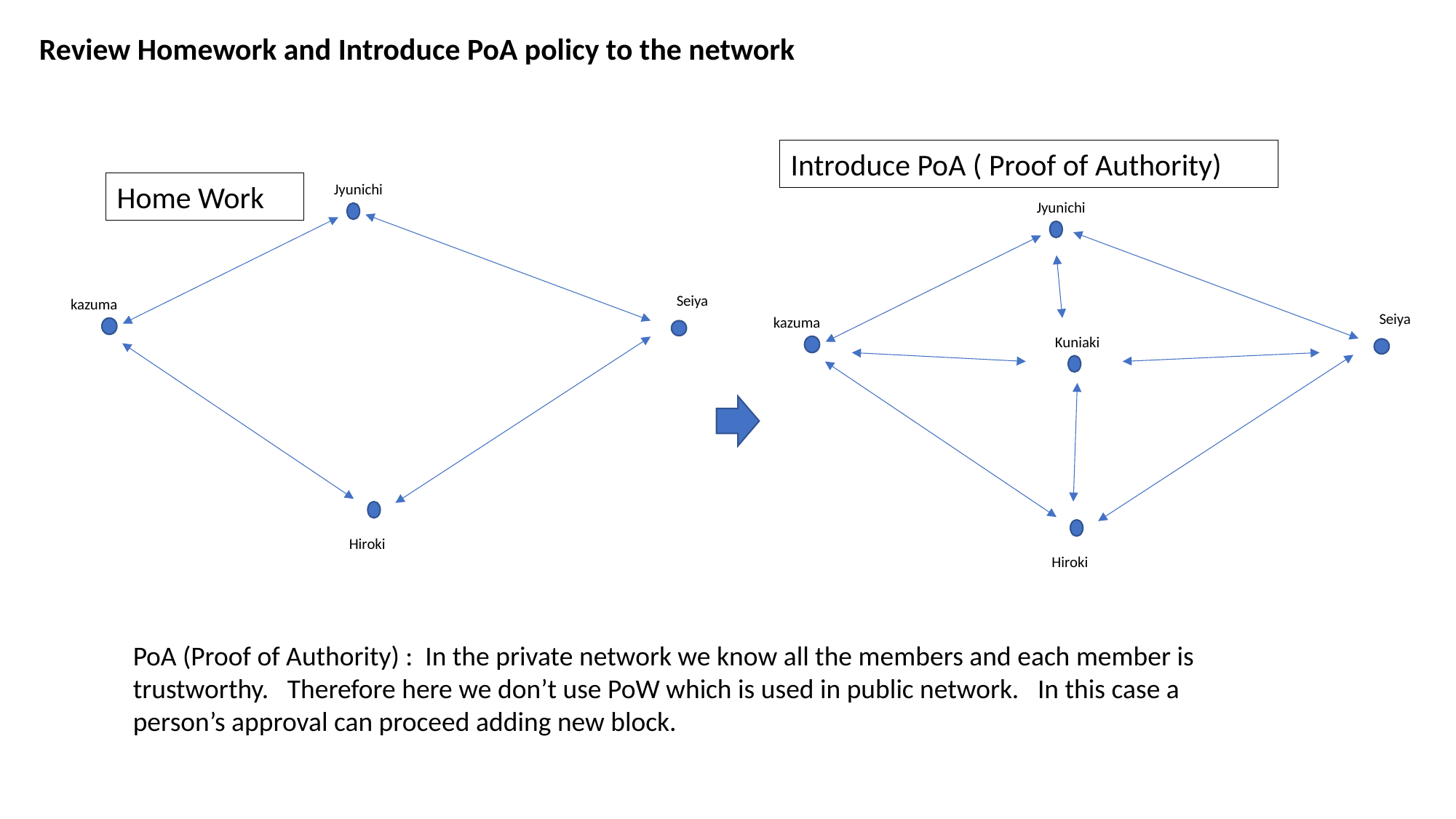

Review Homework and Introduce PoA policy to the network

Introduce PoA ( Proof of Authority)
Home Work
Jyunichi
Jyunichi

Seiya
kazuma
Seiya
kazuma

Kuniaki

Hiroki
Hiroki
PoA (Proof of Authority) :  In the private network we know all the members and each member is trustworthy.   Therefore here we don’t use PoW which is used in public network.   In this case a person’s approval can proceed adding new block.